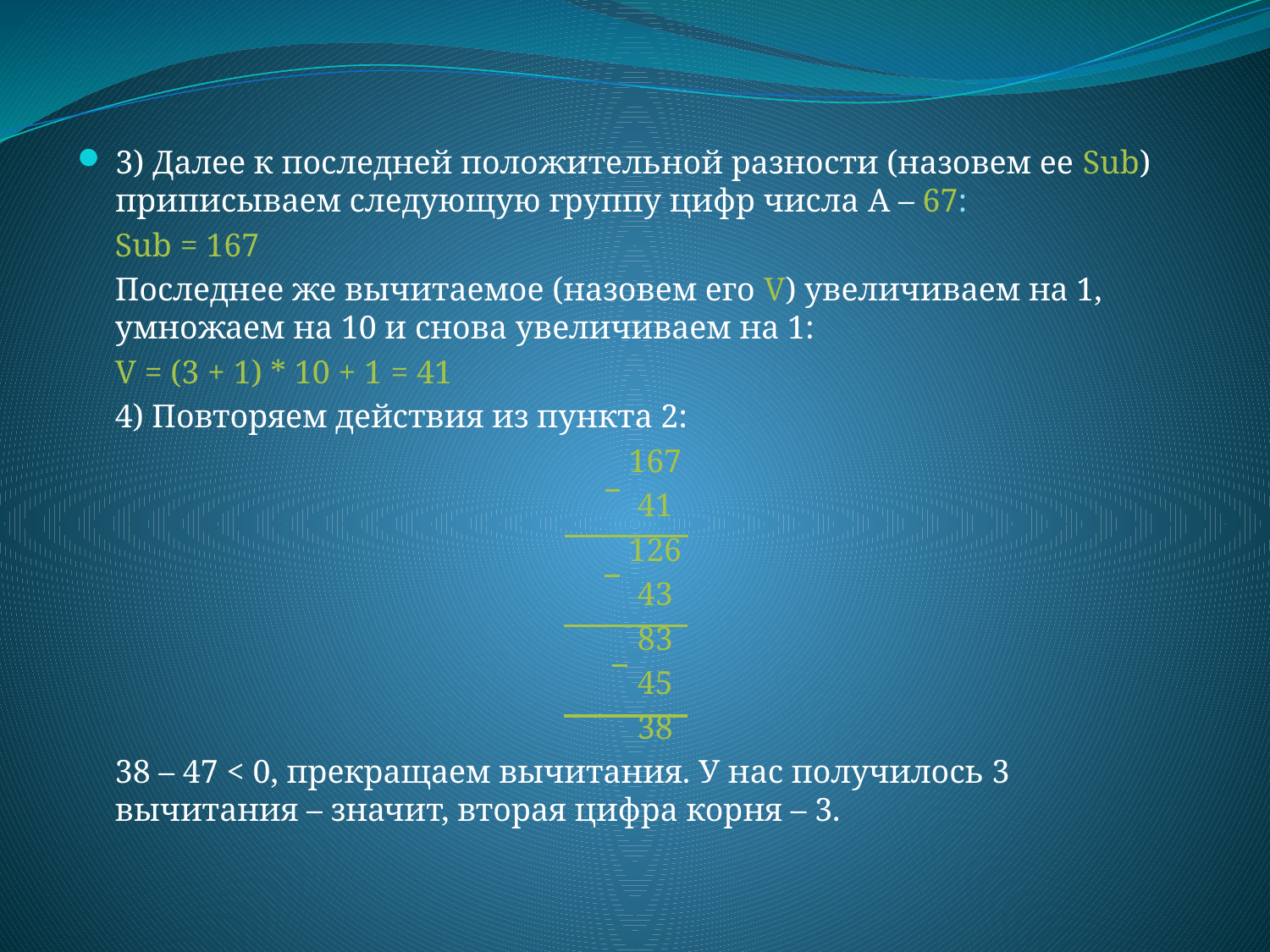

3) Далее к последней положительной разности (назовем ее Sub) приписываем следующую группу цифр числа A – 67:
Sub = 167
Последнее же вычитаемое (назовем его V) увеличиваем на 1, умножаем на 10 и снова увеличиваем на 1:
V = (3 + 1) * 10 + 1 = 41
4) Повторяем действия из пункта 2:
167
41
126
43
83
45
38
38 – 47 < 0, прекращаем вычитания. У нас получилось 3 вычитания – значит, вторая цифра корня – 3.